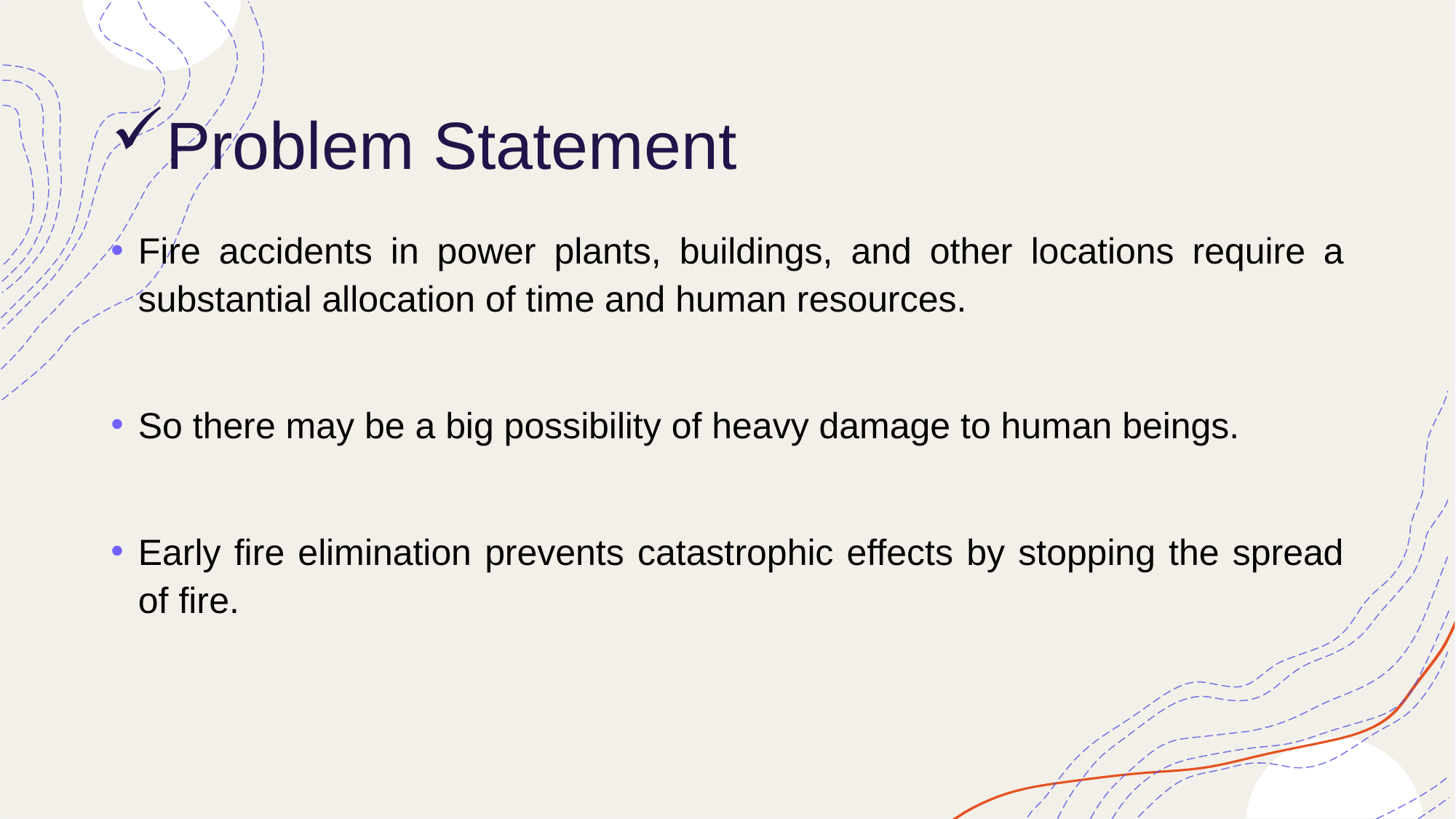

# Problem Statement
Fire accidents in power plants, buildings, and other locations require a substantial allocation of time and human resources.

So there may be a big possibility of heavy damage to human beings.

Early fire elimination prevents catastrophic effects by stopping the spread of fire.